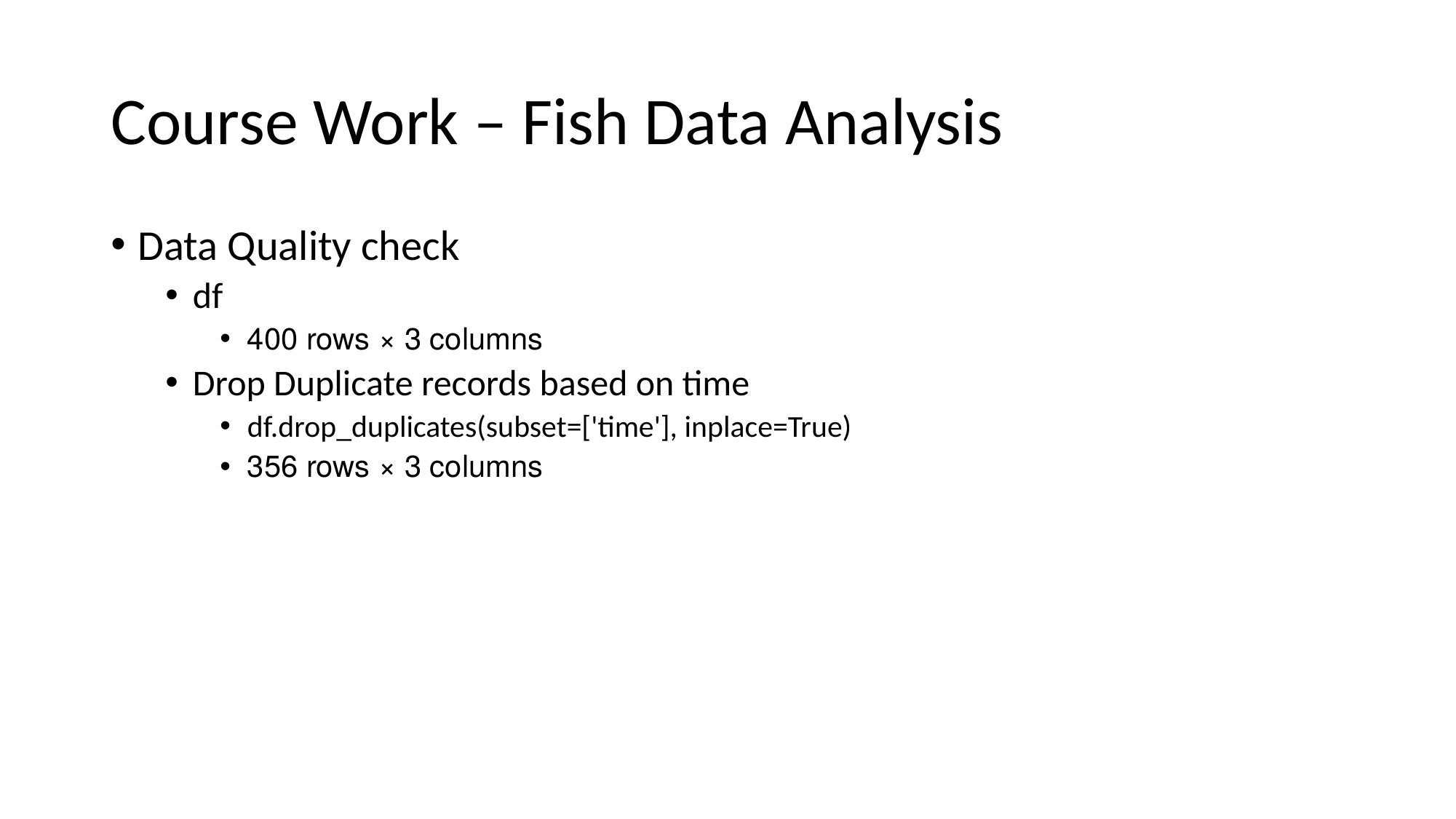

# Course Work – Fish Data Analysis
Data Quality check
df
400 rows × 3 columns
Drop Duplicate records based on time
df.drop_duplicates(subset=['time'], inplace=True)
356 rows × 3 columns